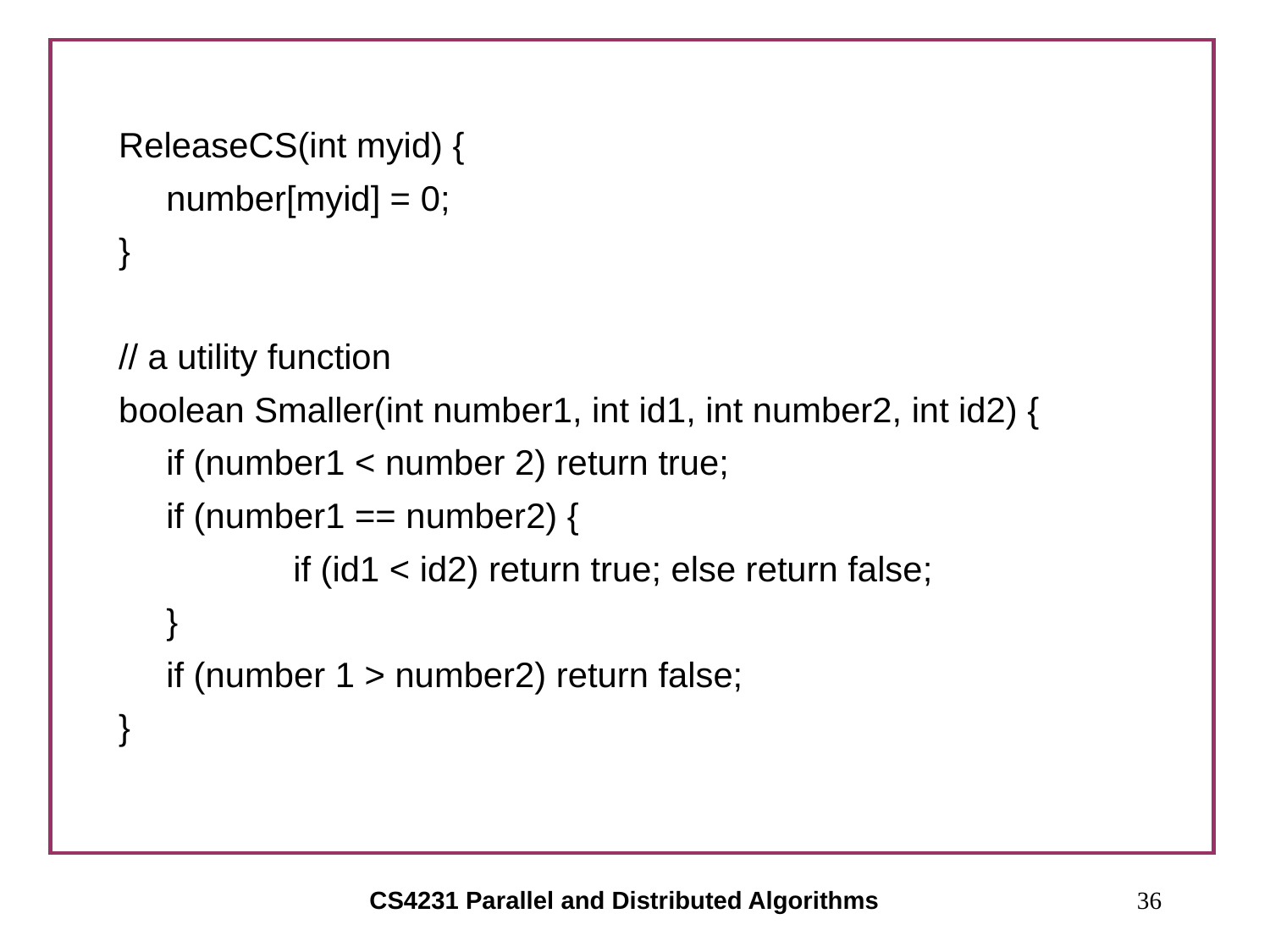

ReleaseCS(int myid) {
	number[myid] = 0;
}

// a utility function
boolean Smaller(int number1, int id1, int number2, int id2) {
	if (number1 < number 2) return true;
	if (number1 == number2) {
		if (id1 < id2) return true; else return false;
	}
	if (number 1 > number2) return false;
}
CS4231 Parallel and Distributed Algorithms
36